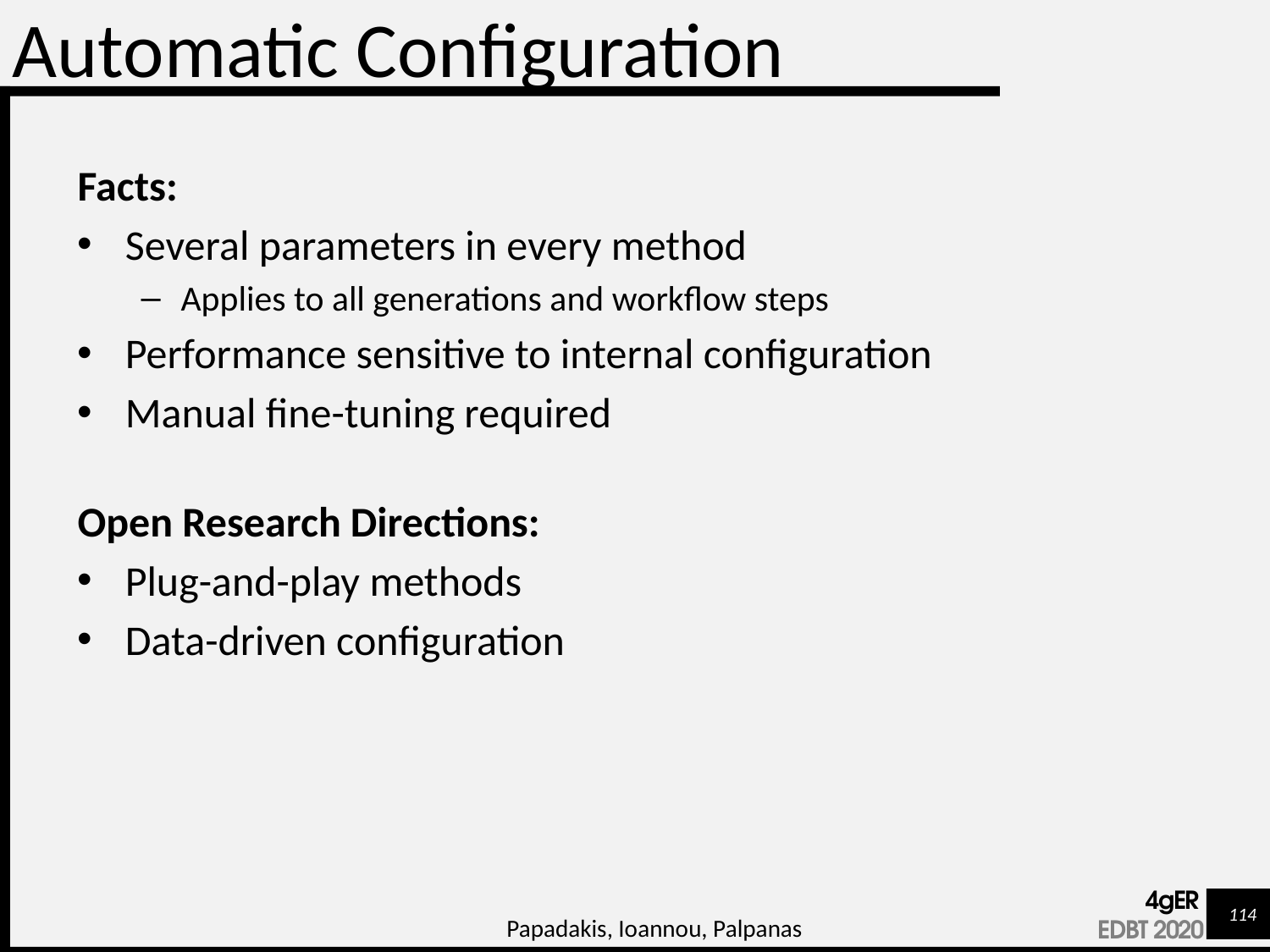

Automatic Configuration
Facts:
Several parameters in every method
Applies to all generations and workflow steps
Performance sensitive to internal configuration
Manual fine-tuning required

Open Research Directions:
Plug-and-play methods
Data-driven configuration
Papadakis, Ioannou, Palpanas